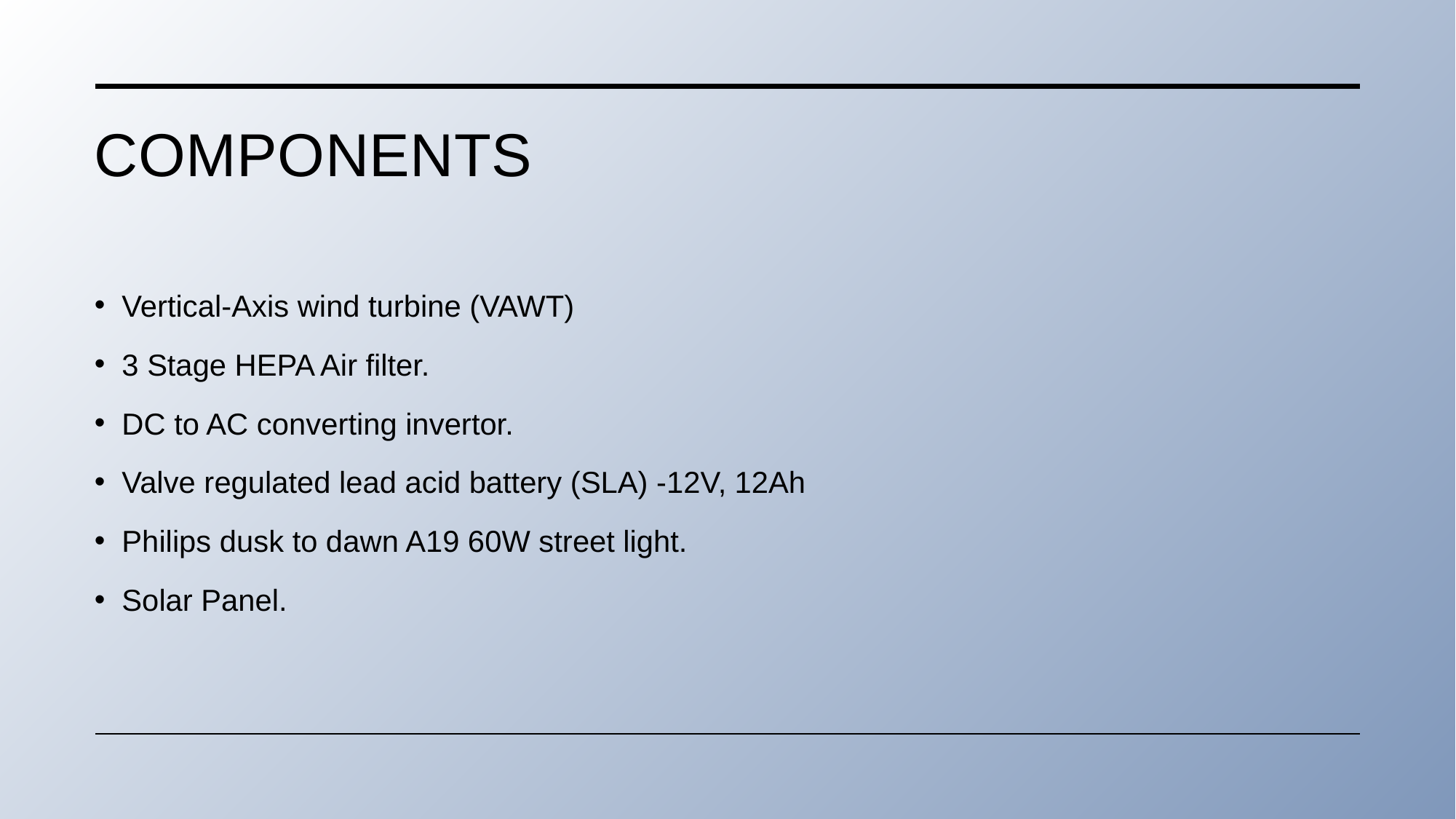

# components
Vertical-Axis wind turbine (VAWT)
3 Stage HEPA Air filter.
DC to AC converting invertor.
Valve regulated lead acid battery (SLA) -12V, 12Ah
Philips dusk to dawn A19 60W street light.
Solar Panel.